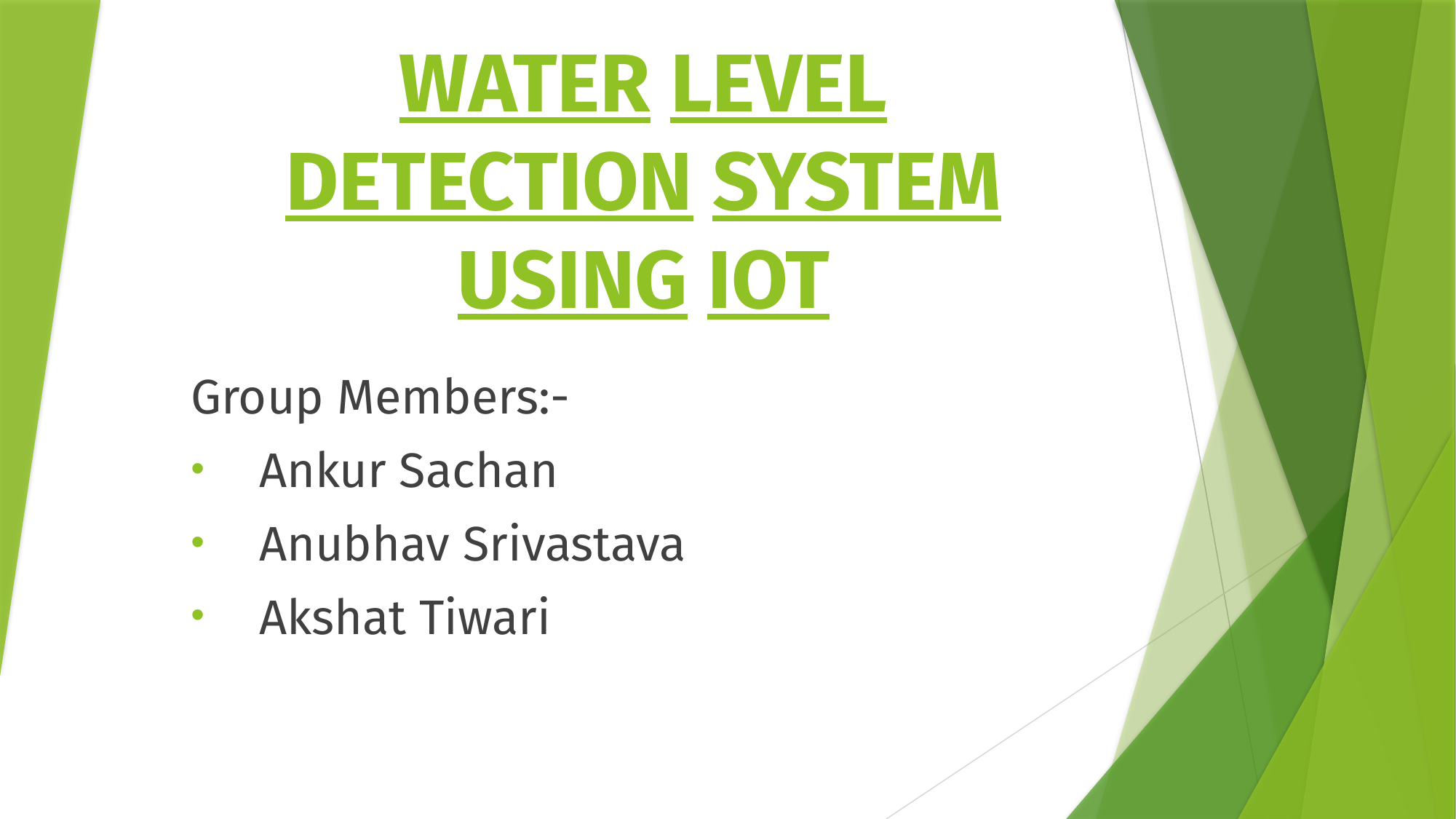

# WATER LEVEL DETECTION SYSTEM USING IOT
Group Members:-
Ankur Sachan
Anubhav Srivastava
Akshat Tiwari